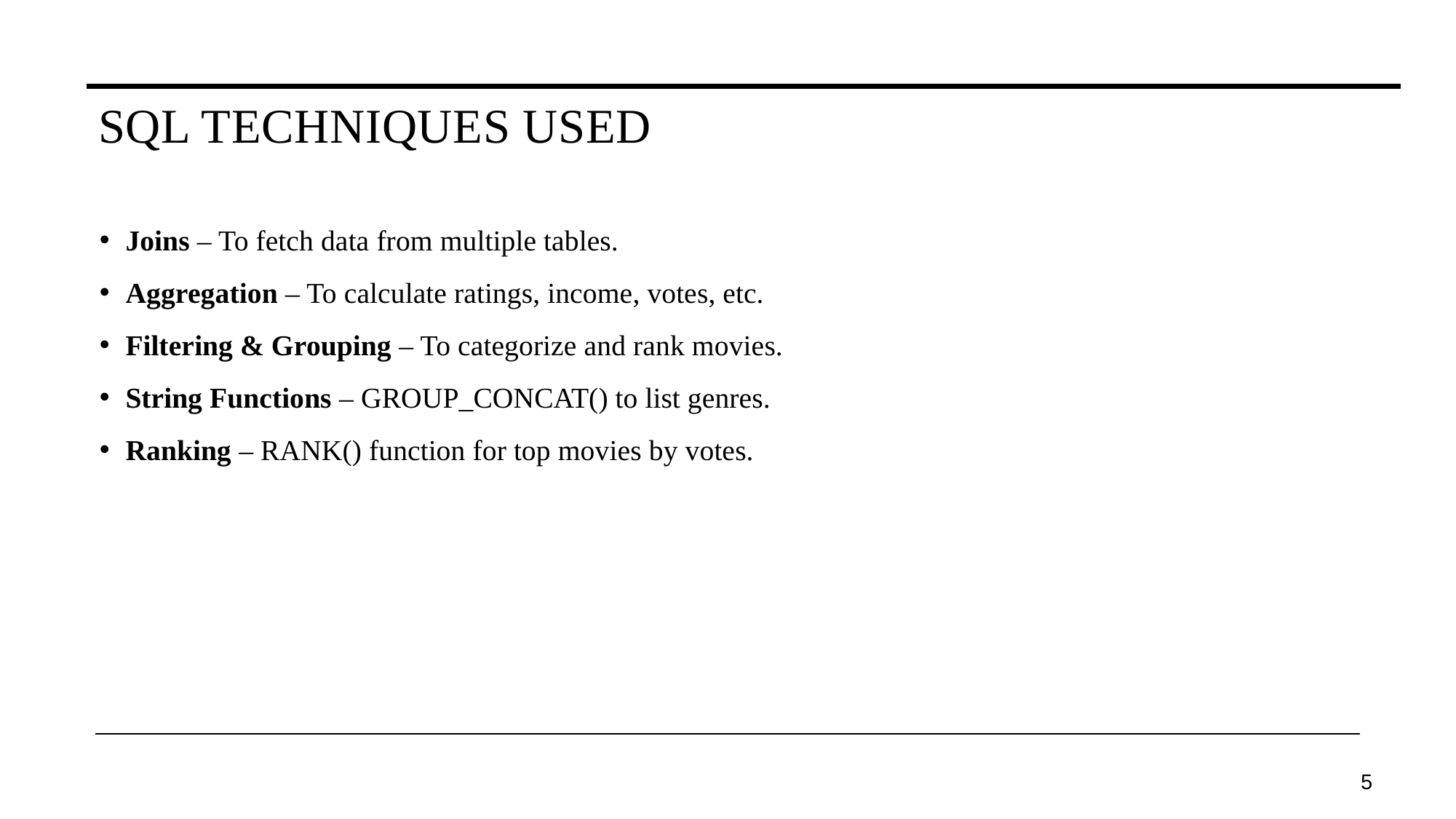

SQL Techniques Used
Joins – To fetch data from multiple tables.
Aggregation – To calculate ratings, income, votes, etc.
Filtering & Grouping – To categorize and rank movies.
String Functions – GROUP_CONCAT() to list genres.
Ranking – RANK() function for top movies by votes.
5